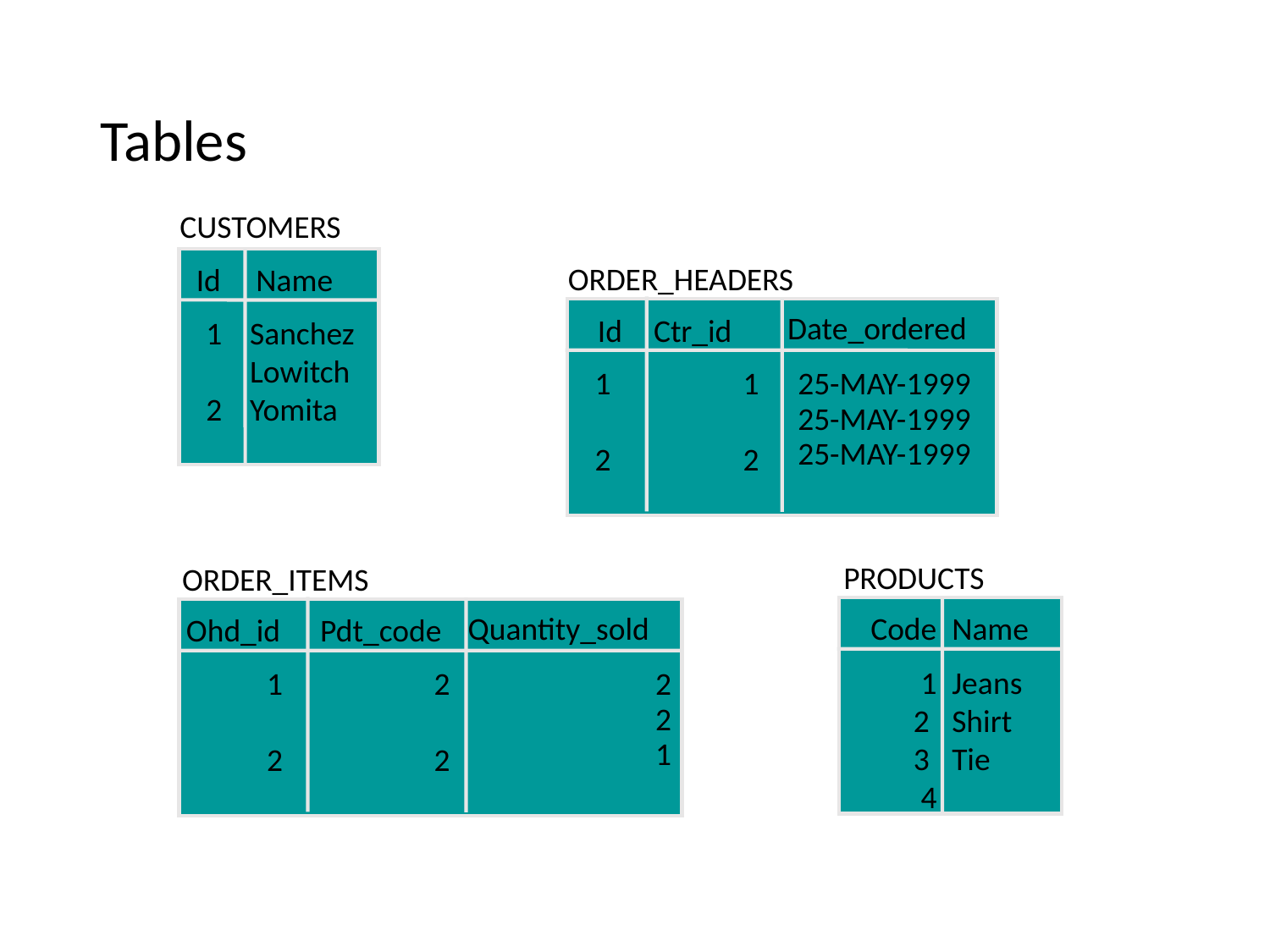

# Tables
CUSTOMERS

ORDER_HEADERS
Id
Name

Date_ordered
Id
Ctr_id
1 2
Sanchez
Lowitch
Yomita

1 2
1 2
25-MAY-1999
25-MAY-1999
25-MAY-1999

PRODUCTS
ORDER_ITEMS

Quantity_sold
Code
1
2
3
4
Name
Jeans
Shirt
Tie
Ohd_id
Pdt_code

1 2
2 2
2
2
1